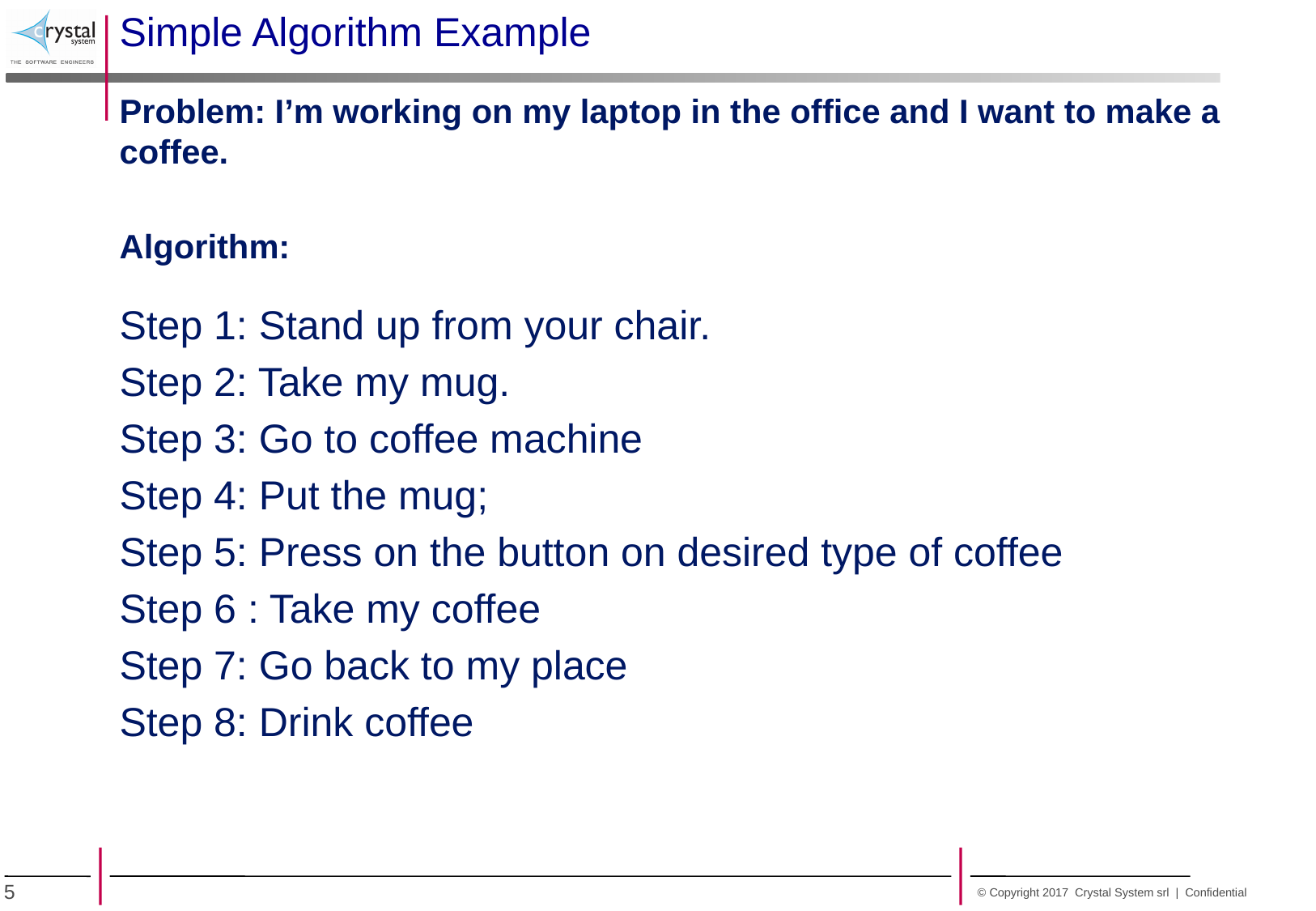

Simple Algorithm Example
Problem: I’m working on my laptop in the office and I want to make a coffee.

Algorithm:

Step 1: Stand up from your chair.
Step 2: Take my mug.
Step 3: Go to coffee machine
Step 4: Put the mug;
Step 5: Press on the button on desired type of coffee
Step 6 : Take my coffee
Step 7: Go back to my place
Step 8: Drink coffee